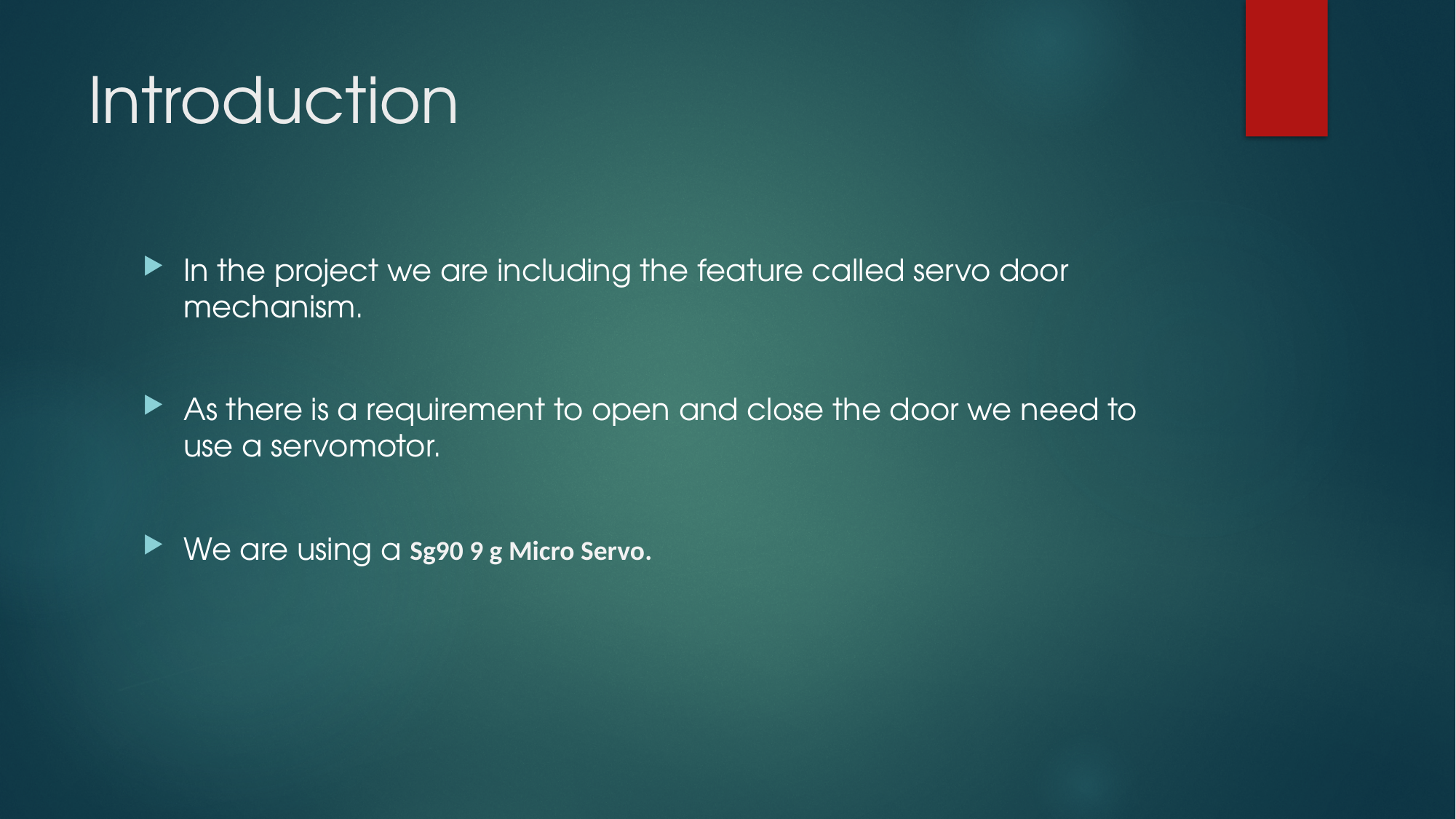

# Introduction
In the project we are including the feature called servo door mechanism.

As there is a requirement to open and close the door we need to use a servomotor.

We are using a Sg90 9 g Micro Servo.